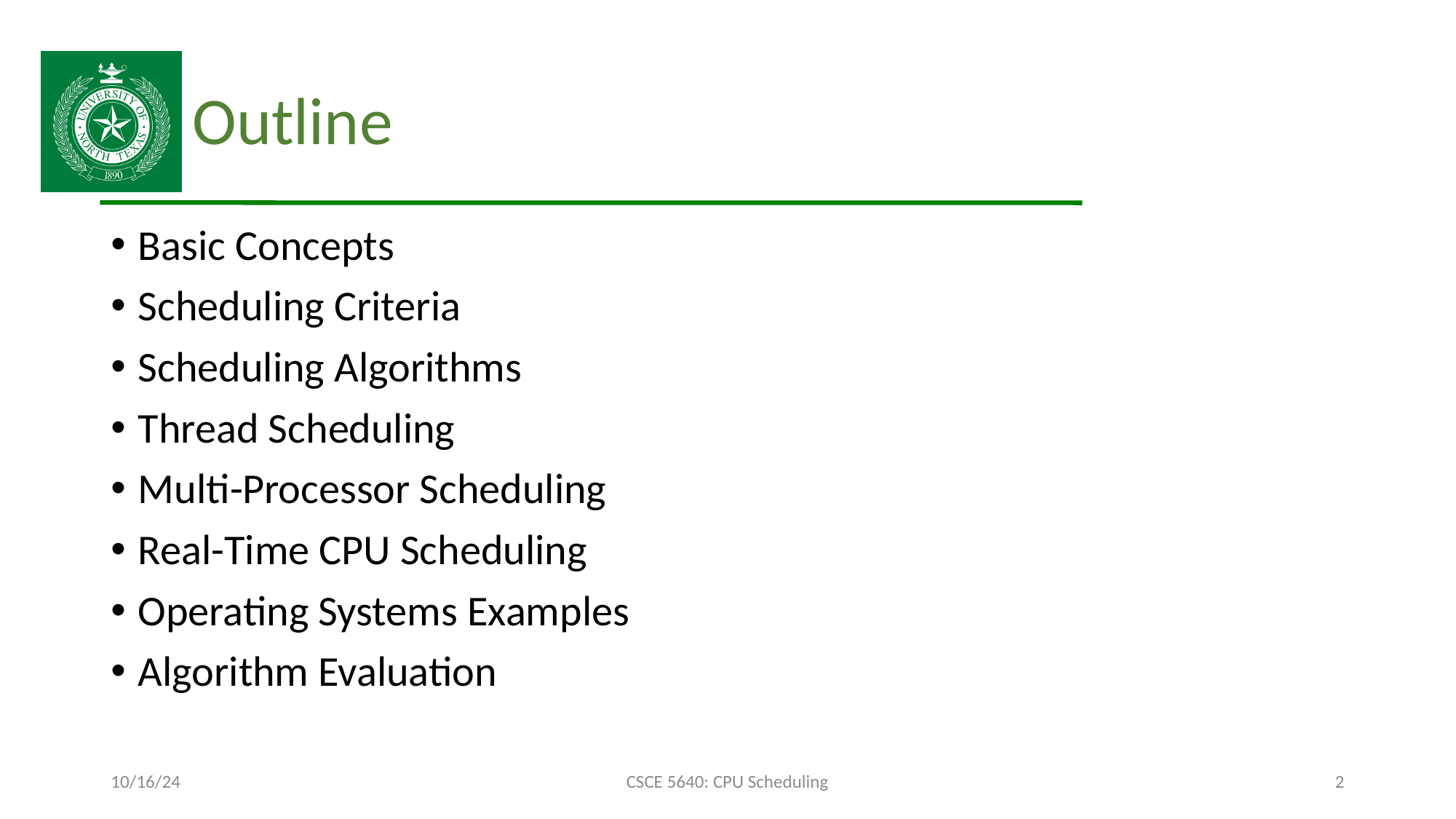

# Outline
Basic Concepts
Scheduling Criteria
Scheduling Algorithms
Thread Scheduling
Multi-Processor Scheduling
Real-Time CPU Scheduling
Operating Systems Examples
Algorithm Evaluation

10/16/24
CSCE 5640: CPU Scheduling
2